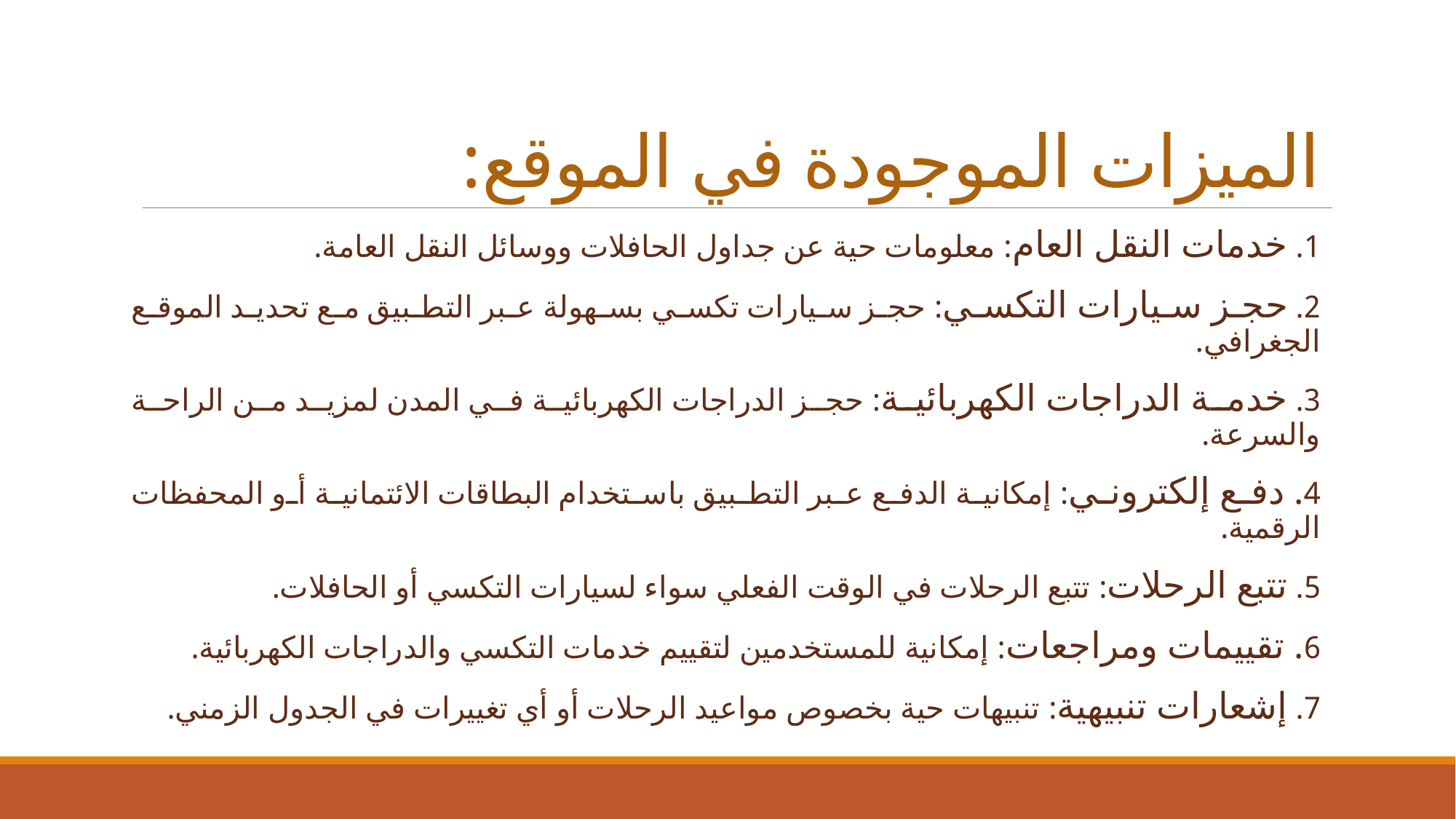

# الميزات الموجودة في الموقع:
1. خدمات النقل العام: معلومات حية عن جداول الحافلات ووسائل النقل العامة.
2. حجز سيارات التكسي: حجز سيارات تكسي بسهولة عبر التطبيق مع تحديد الموقع الجغرافي.
3. خدمة الدراجات الكهربائية: حجز الدراجات الكهربائية في المدن لمزيد من الراحة والسرعة.
4. دفع إلكتروني: إمكانية الدفع عبر التطبيق باستخدام البطاقات الائتمانية أو المحفظات الرقمية.
5. تتبع الرحلات: تتبع الرحلات في الوقت الفعلي سواء لسيارات التكسي أو الحافلات.
6. تقييمات ومراجعات: إمكانية للمستخدمين لتقييم خدمات التكسي والدراجات الكهربائية.
7. إشعارات تنبيهية: تنبيهات حية بخصوص مواعيد الرحلات أو أي تغييرات في الجدول الزمني.